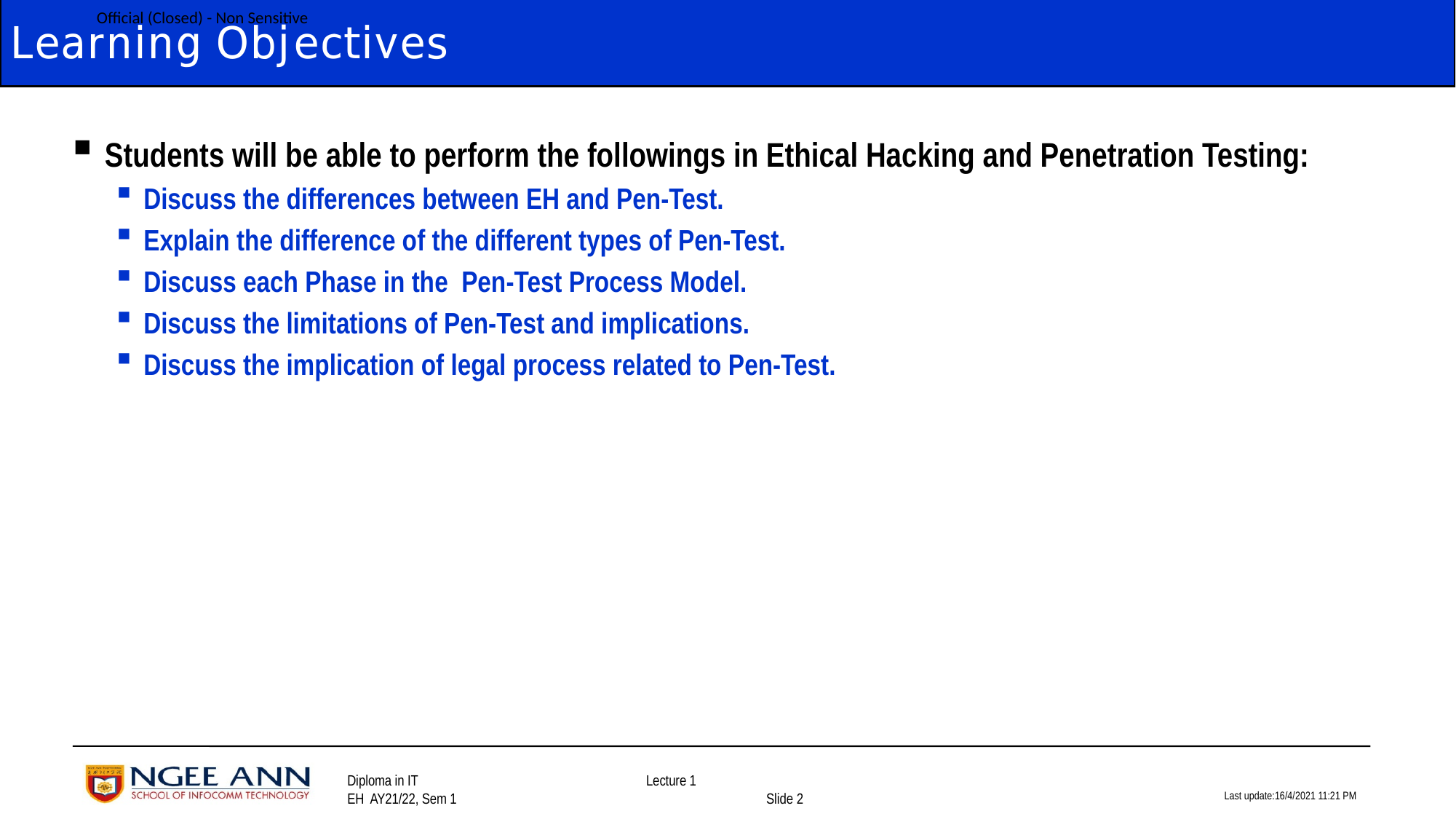

# Learning Objectives
Students will be able to perform the followings in Ethical Hacking and Penetration Testing:
Discuss the differences between EH and Pen-Test.
Explain the difference of the different types of Pen-Test.
Discuss each Phase in the  Pen-Test Process Model.
Discuss the limitations of Pen-Test and implications.
Discuss the implication of legal process related to Pen-Test.